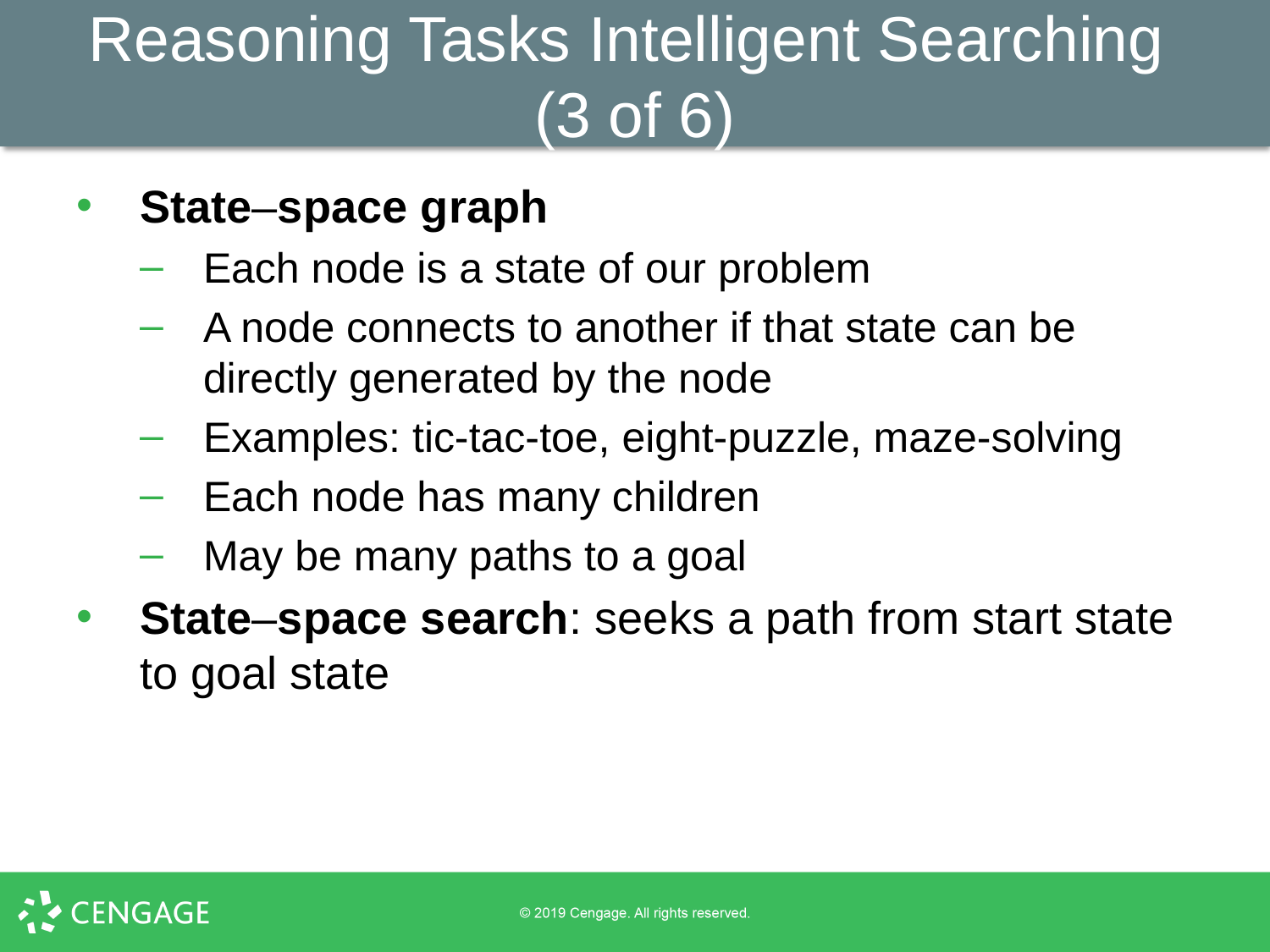

# Reasoning Tasks Intelligent Searching  (3 of 6)
State–space graph
Each node is a state of our problem
A node connects to another if that state can be directly generated by the node
Examples: tic-tac-toe, eight-puzzle, maze-solving
Each node has many children
May be many paths to a goal
State–space search: seeks a path from start state to goal state